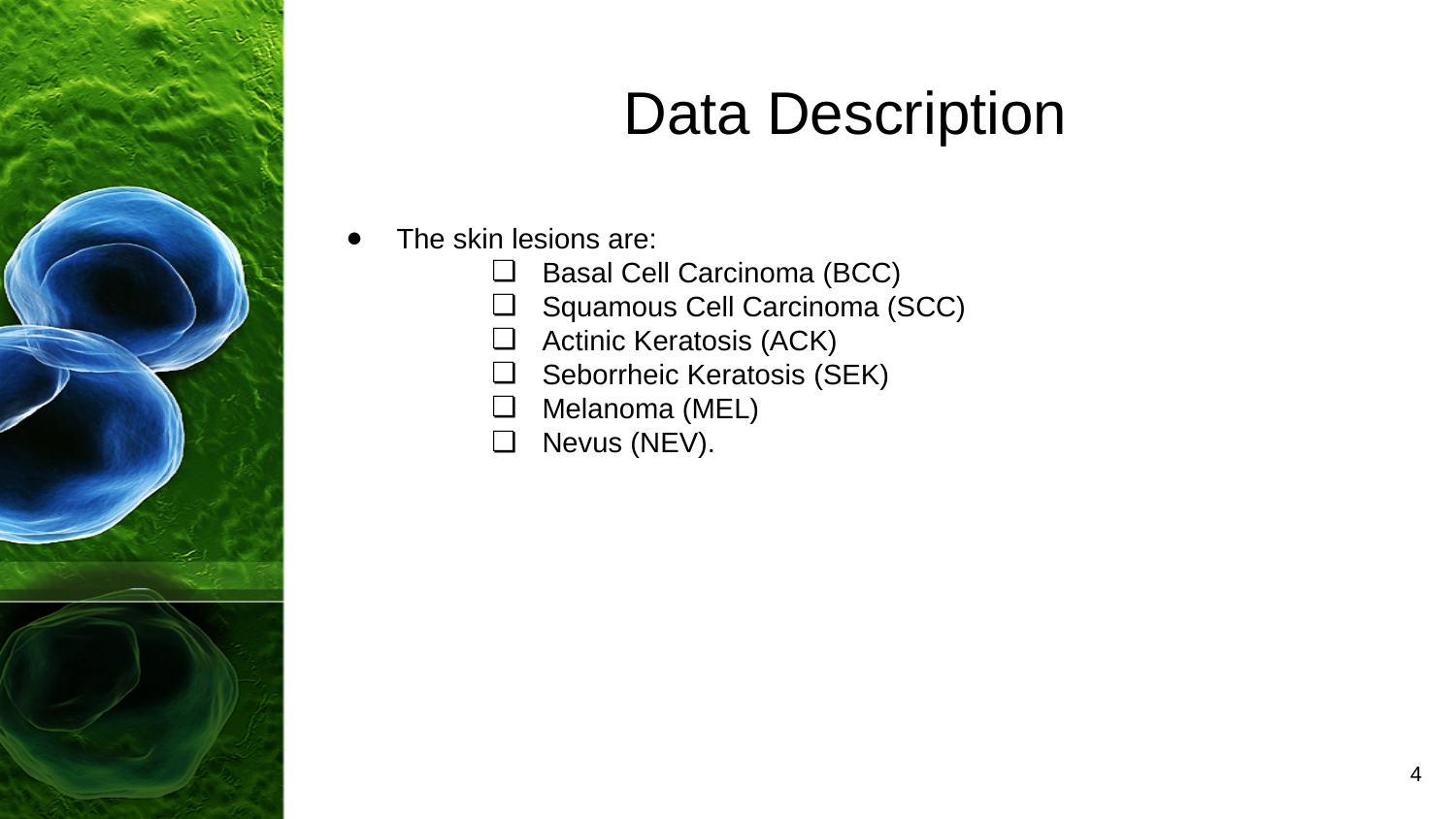

# Data Description

The skin lesions are:
Basal Cell Carcinoma (BCC)
Squamous Cell Carcinoma (SCC)
Actinic Keratosis (ACK)
Seborrheic Keratosis (SEK)
Melanoma (MEL)
Nevus (NEV).

4